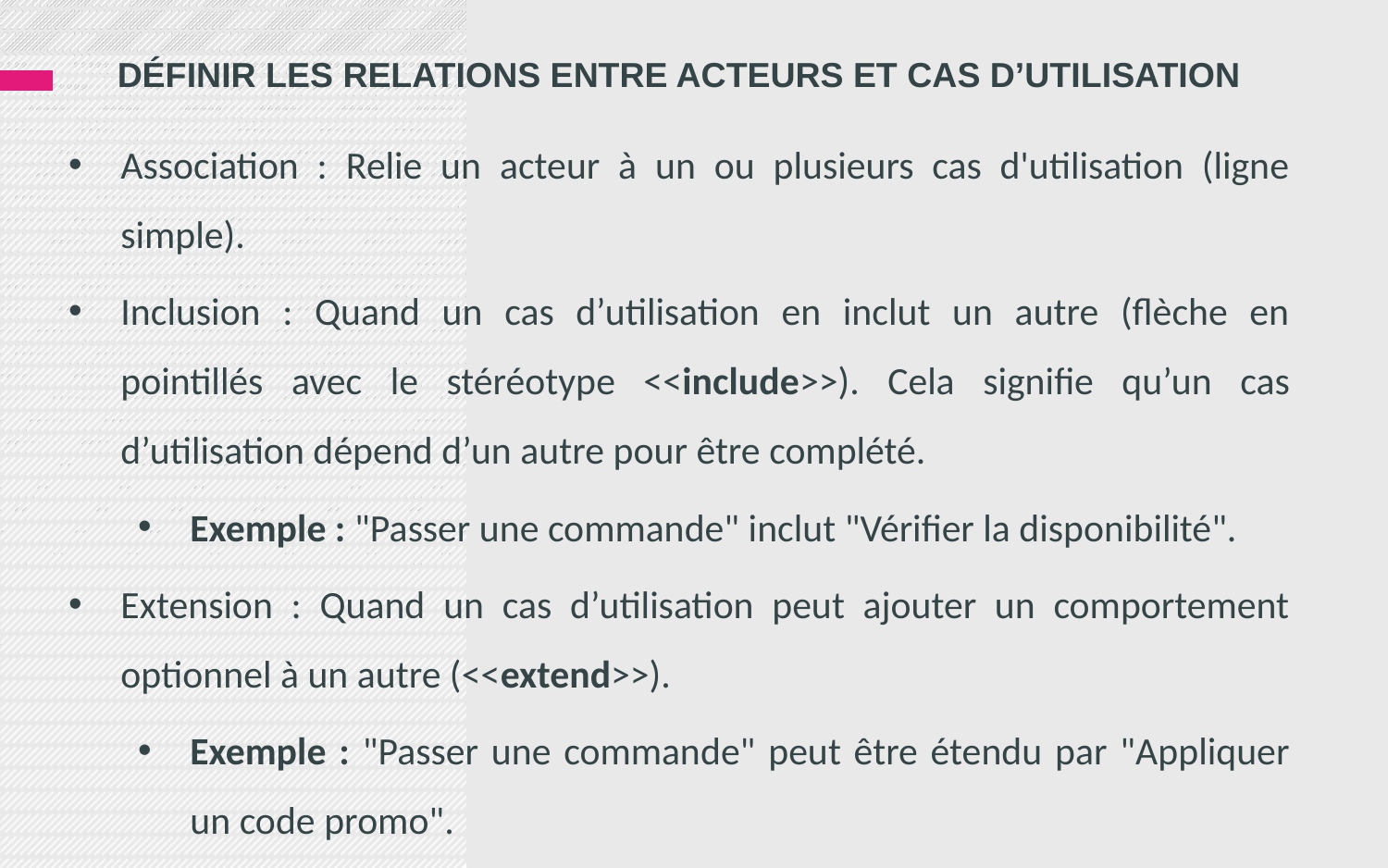

# Définir les relations entre acteurs et cas d’utilisation
Association : Relie un acteur à un ou plusieurs cas d'utilisation (ligne simple).
Inclusion : Quand un cas d’utilisation en inclut un autre (flèche en pointillés avec le stéréotype <<include>>). Cela signifie qu’un cas d’utilisation dépend d’un autre pour être complété.
Exemple : "Passer une commande" inclut "Vérifier la disponibilité".
Extension : Quand un cas d’utilisation peut ajouter un comportement optionnel à un autre (<<extend>>).
Exemple : "Passer une commande" peut être étendu par "Appliquer un code promo".